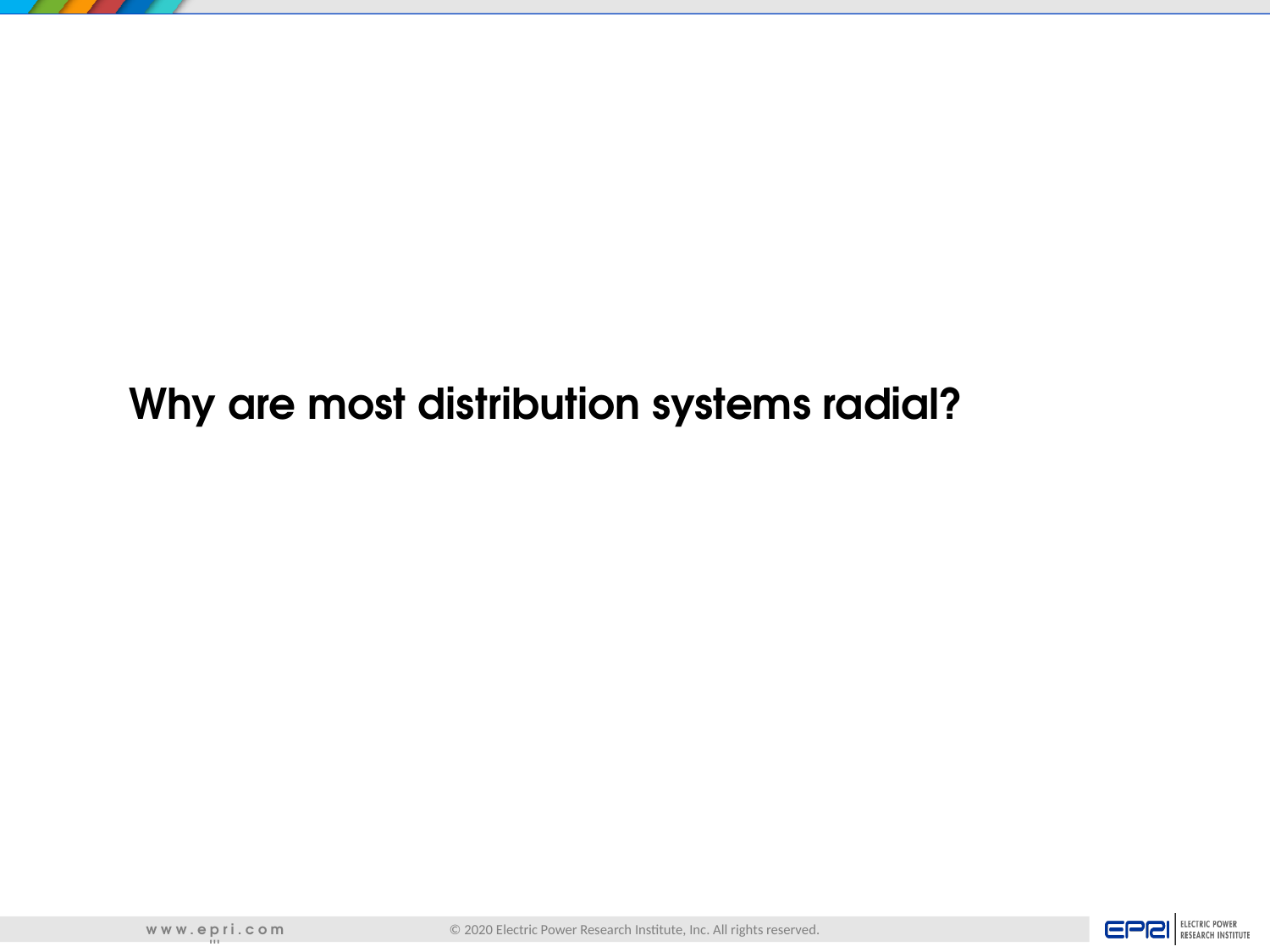

# Why are most distribution systems radial?